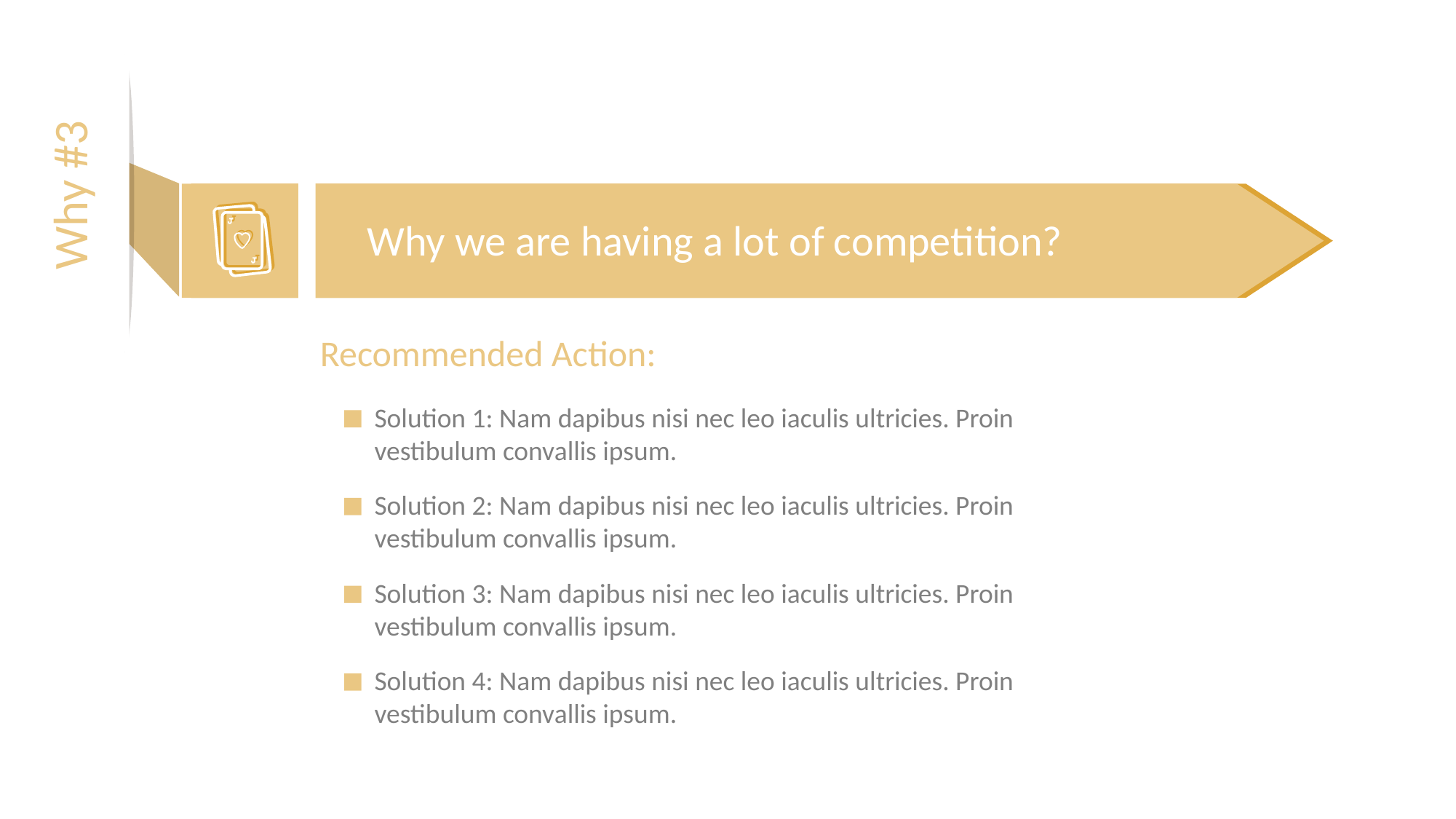

Why #3

Why we are having a lot of competition?
Recommended Action:
Solution 1: Nam dapibus nisi nec leo iaculis ultricies. Proin vestibulum convallis ipsum.

Solution 2: Nam dapibus nisi nec leo iaculis ultricies. Proin vestibulum convallis ipsum.

Solution 3: Nam dapibus nisi nec leo iaculis ultricies. Proin vestibulum convallis ipsum.

Solution 4: Nam dapibus nisi nec leo iaculis ultricies. Proin vestibulum convallis ipsum.